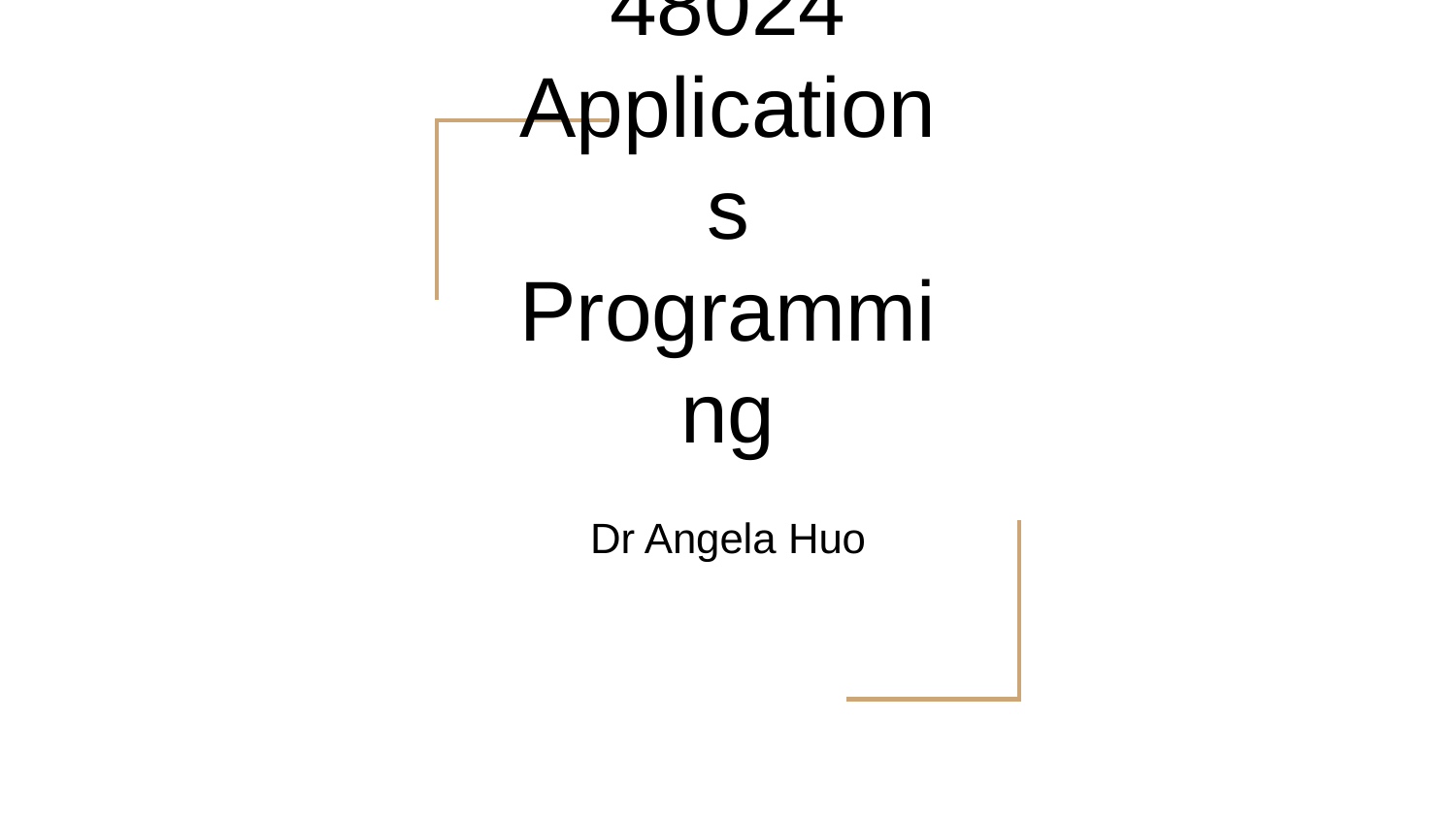

# 48024 Applications Programming
Dr Angela Huo